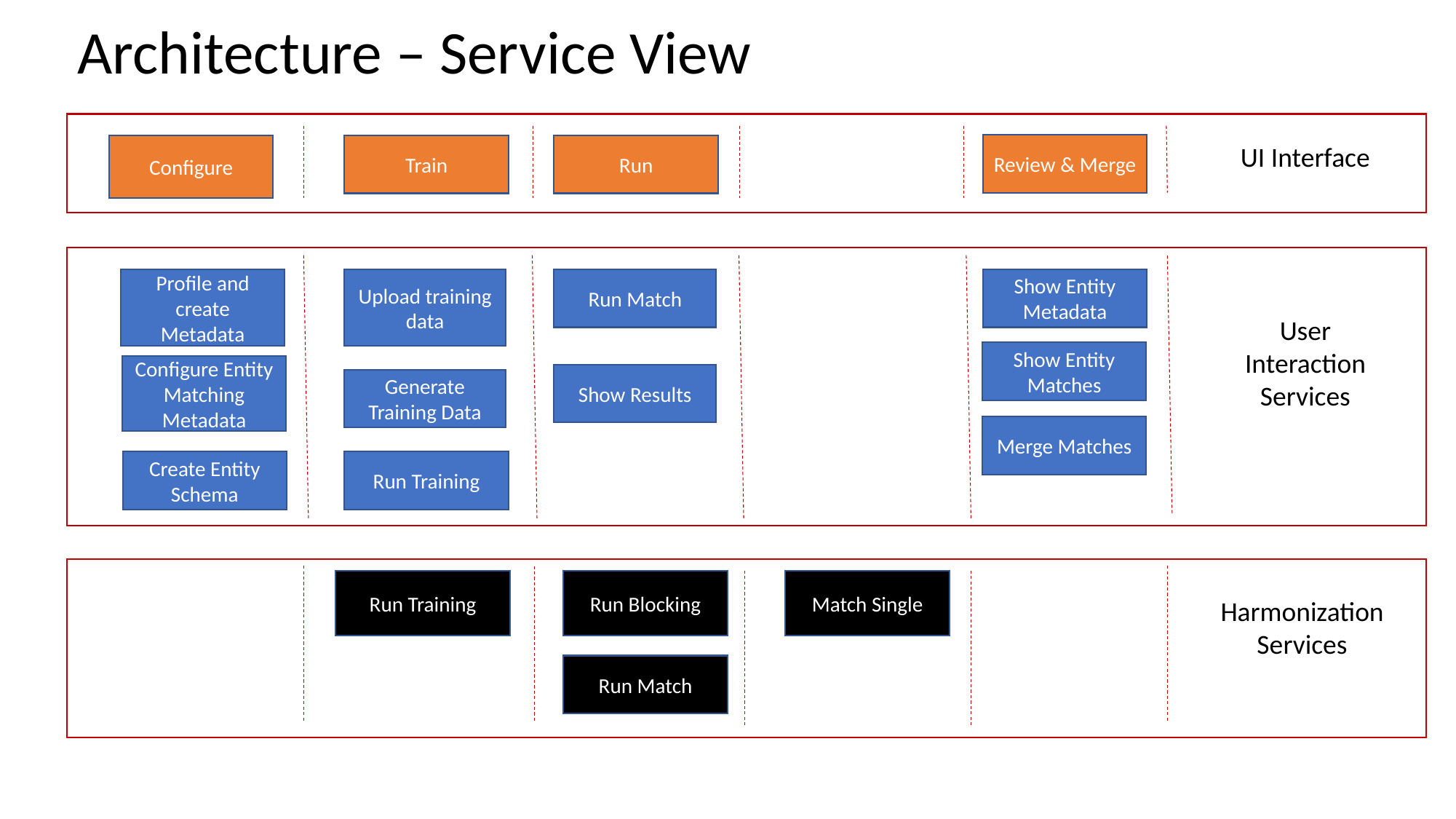

# Architecture – Service View

Review & Merge
UI Interface
Run
Configure
Train

Run Match
Show Entity
Metadata
Profile and create Metadata
Upload training data
User Interaction Services
Show Entity Matches
Configure Entity Matching Metadata
Show Results
Generate Training Data
Merge Matches
Create Entity Schema
Run Training

Run Training
Run Blocking
Match Single
Harmonization Services
Run Match